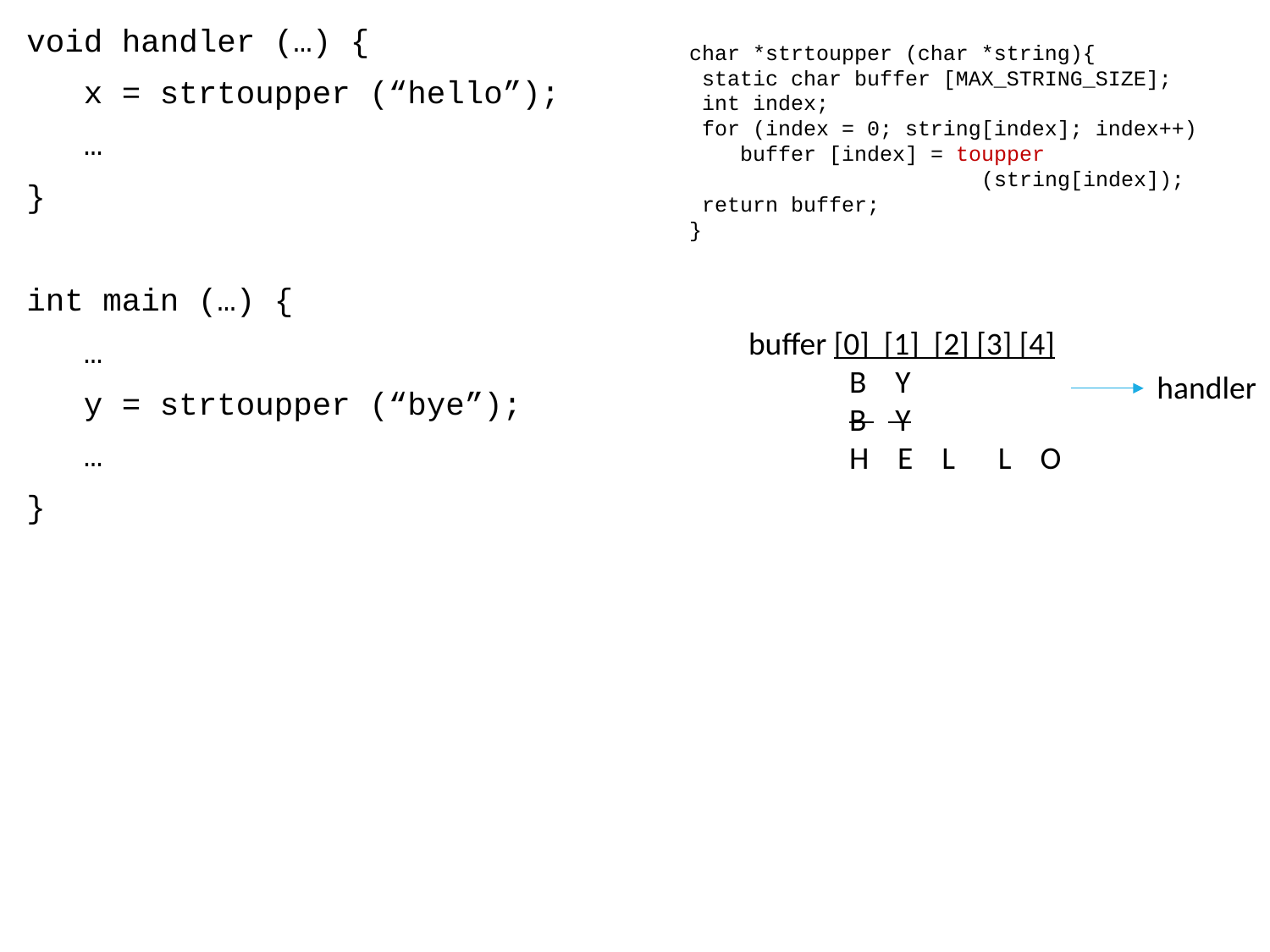

void handler (…) {
   x = strtoupper (“hello”);
   …
}

int main (…) {
   …
   y = strtoupper (“bye”);
   …
}

char *strtoupper (char *string){
 static char buffer [MAX_STRING_SIZE];
 int index;
 for (index = 0; string[index]; index++)
    buffer [index] = toupper    	  		   (string[index]);
 return buffer;
}
buffer [0]  [1]  [2] [3] [4]
              B    Y
              B    Y
              H    E    L      L    O
handler